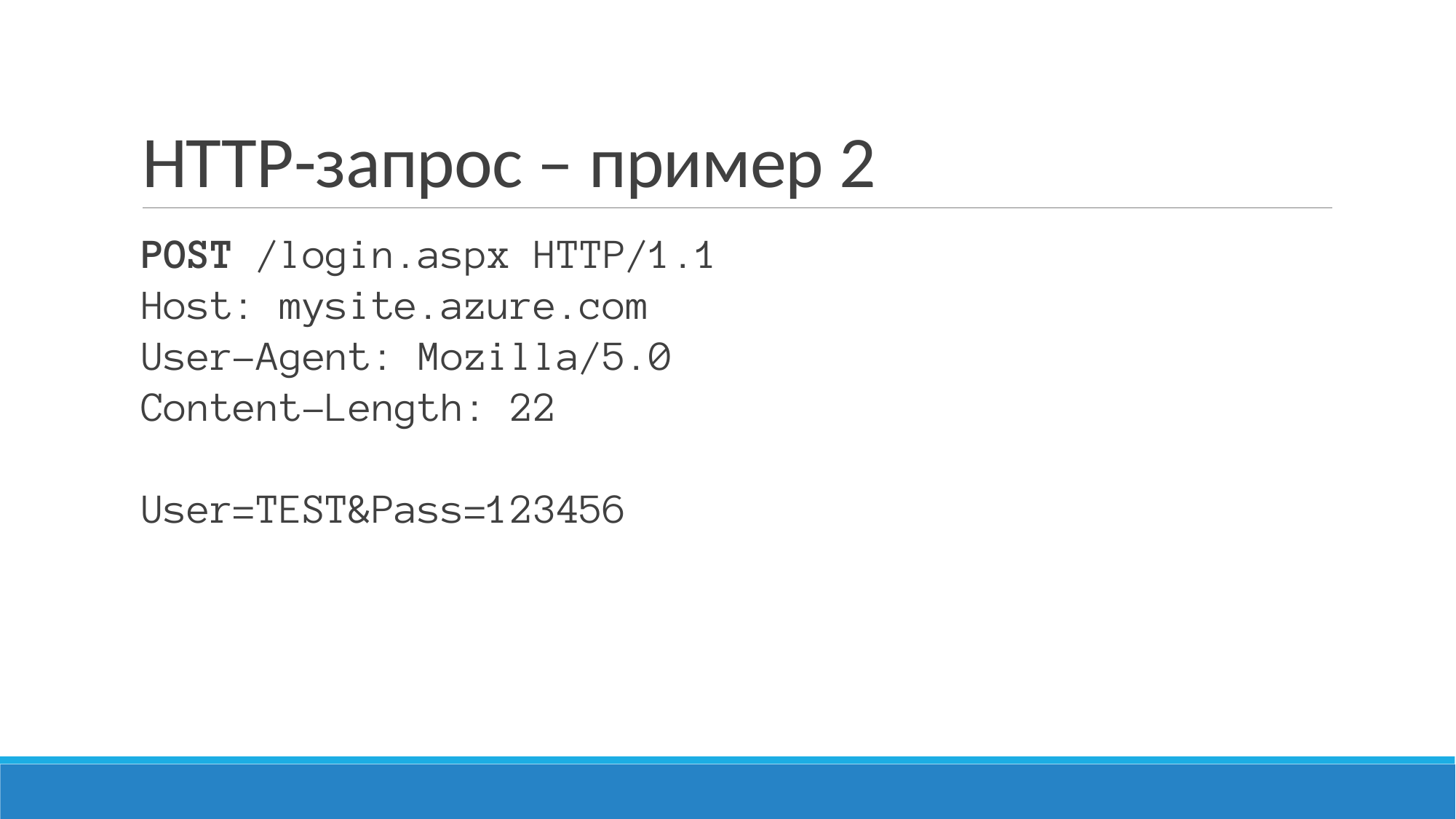

# HTTP-запрос – пример 2
POST /login.aspx HTTP/1.1
Host: mysite.azure.com
User-Agent: Mozilla/5.0
Content-Length: 22

User=TEST&Pass=123456